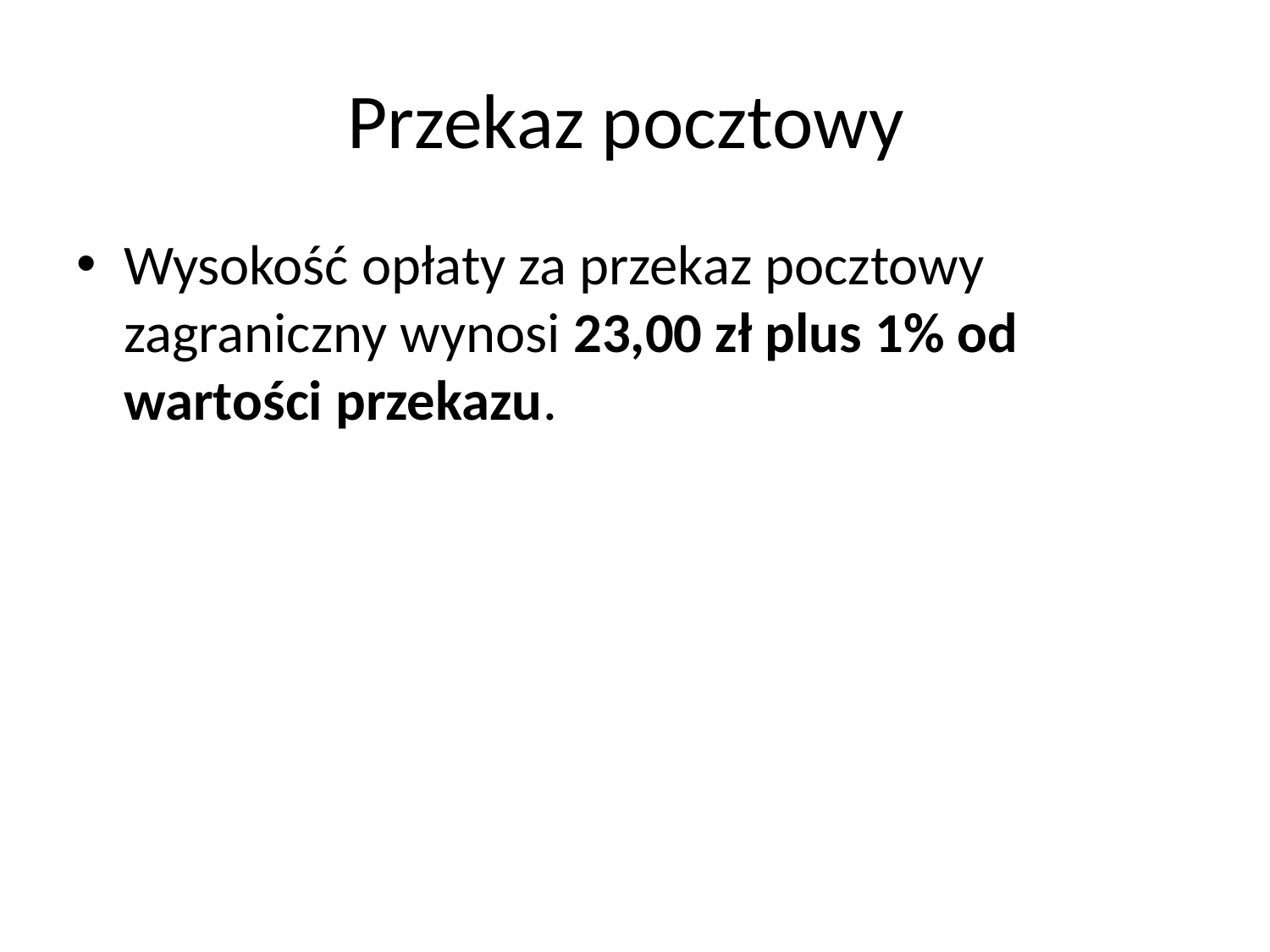

# Przekaz pocztowy
Wysokość opłaty za przekaz pocztowy zagraniczny wynosi 23,00 zł plus 1% od wartości przekazu.